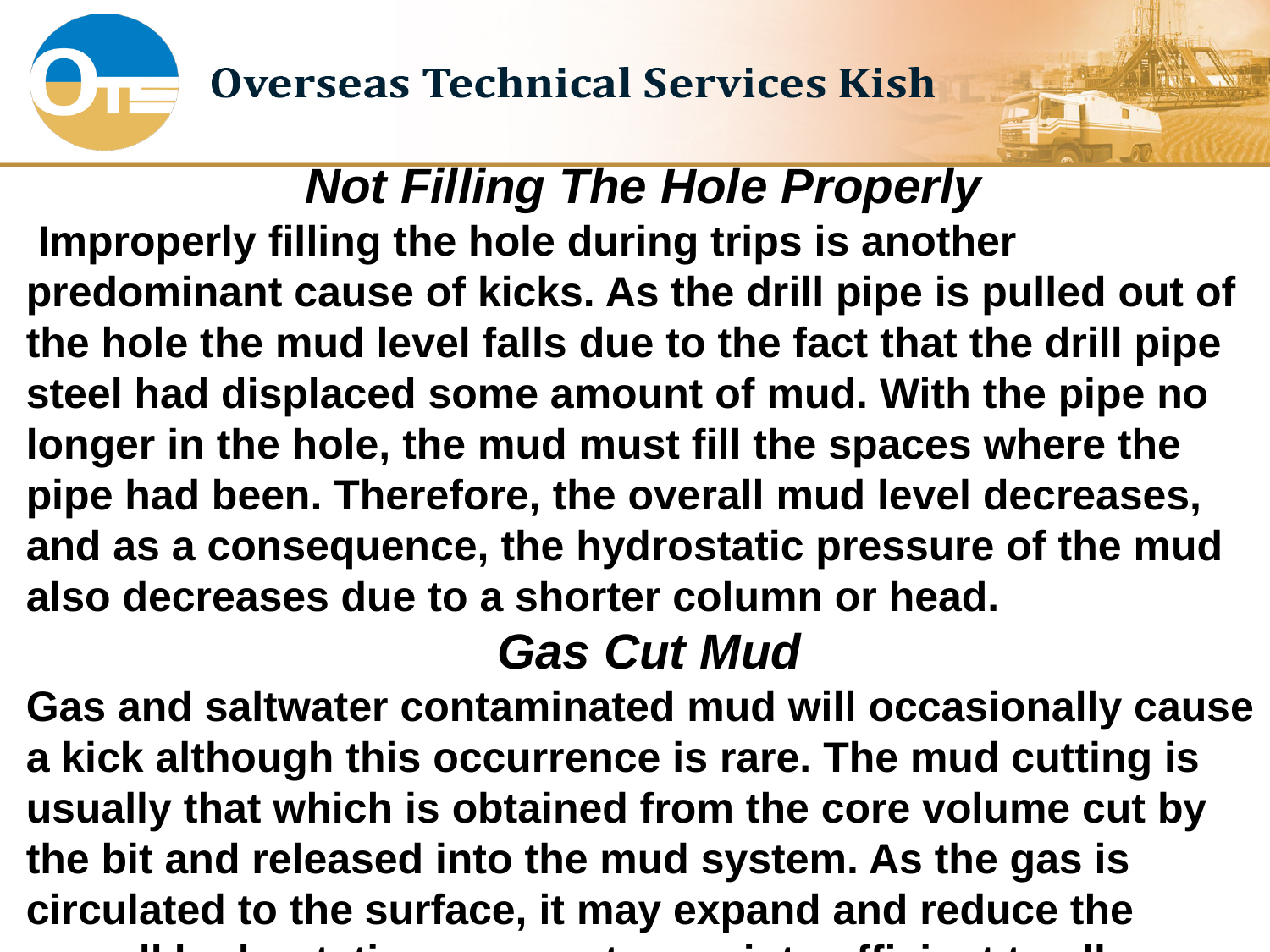

Not Filling The Hole Properly
 Improperly filling the hole during trips is another predominant cause of kicks. As the drill pipe is pulled out of the hole the mud level falls due to the fact that the drill pipe steel had displaced some amount of mud. With the pipe no longer in the hole, the mud must fill the spaces where the pipe had been. Therefore, the overall mud level decreases, and as a consequence, the hydrostatic pressure of the mud also decreases due to a shorter column or head.
 Gas Cut Mud
Gas and saltwater contaminated mud will occasionally cause a kick although this occurrence is rare. The mud cutting is usually that which is obtained from the core volume cut by the bit and released into the mud system. As the gas is circulated to the surface, it may expand and reduce the overall hydrostatic pressure to a point sufficient to allow a kick to occur